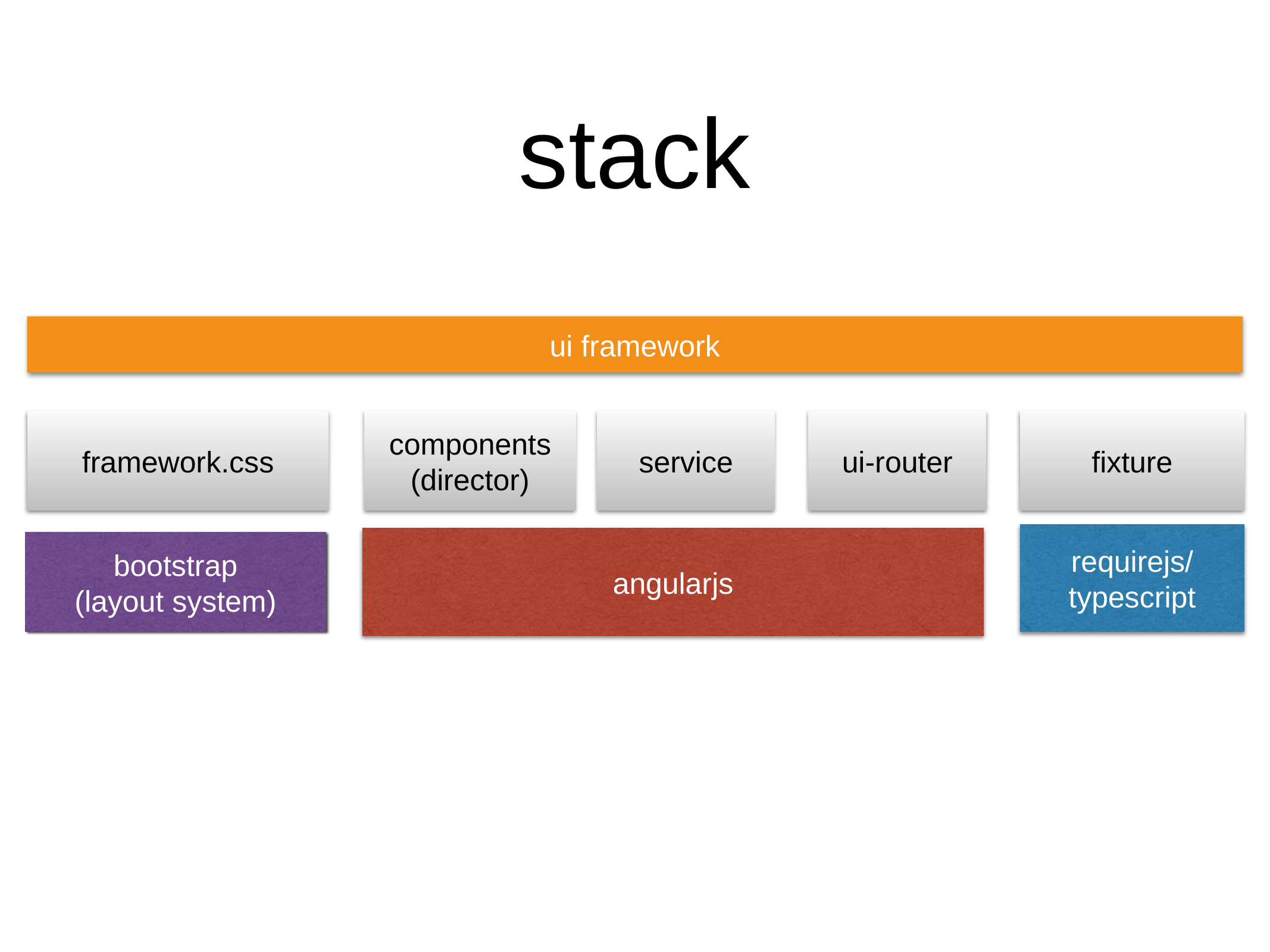

# stack
ui framework
framework.css
components
(director)
service
ui-router
fixture
requirejs/typescript
angularjs
bootstrap
(layout system)
7